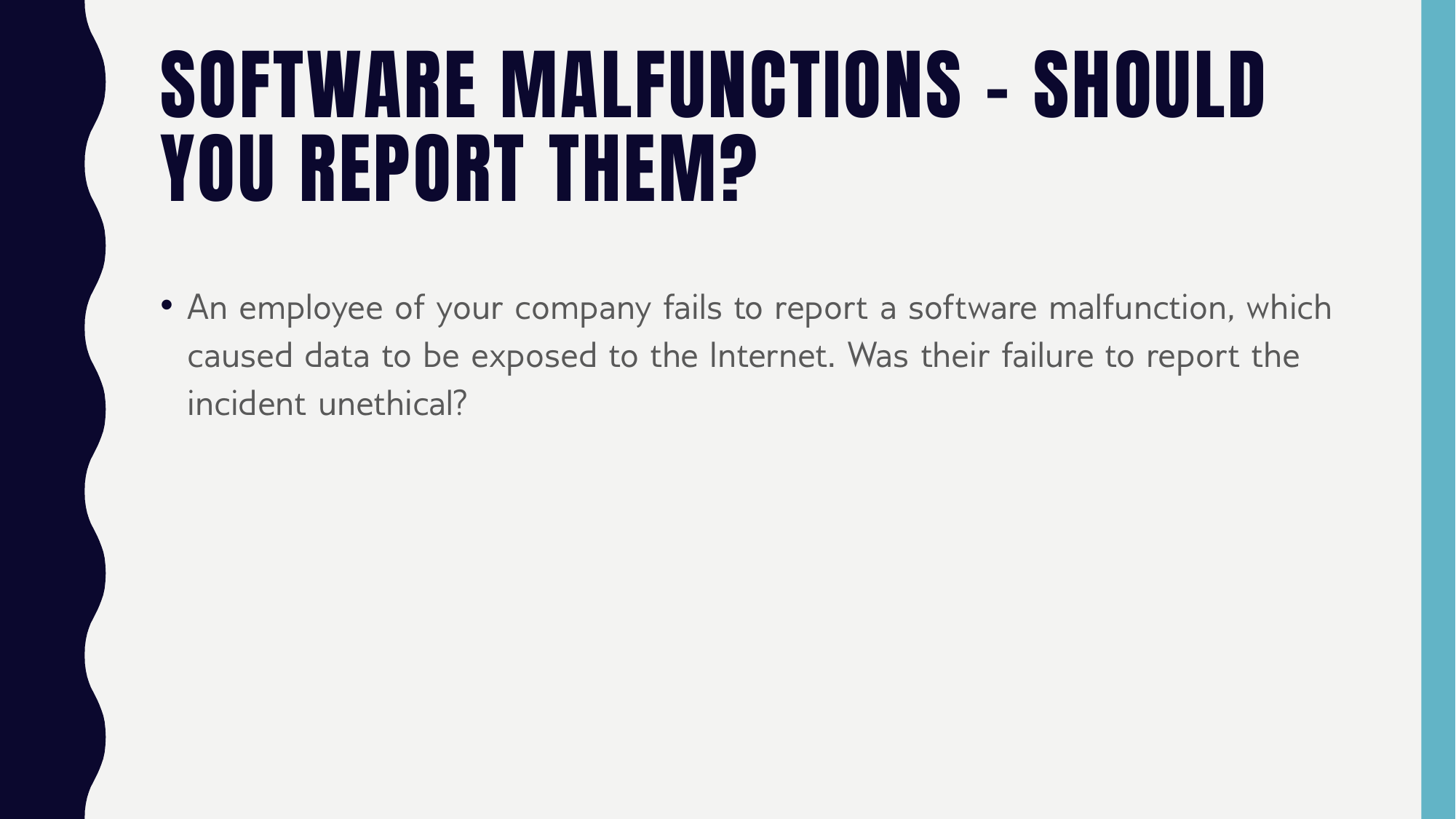

# Software Malfunctions – Should You Report Them?
An employee of your company fails to report a software malfunction, which caused data to be exposed to the Internet. Was their failure to report the incident unethical?